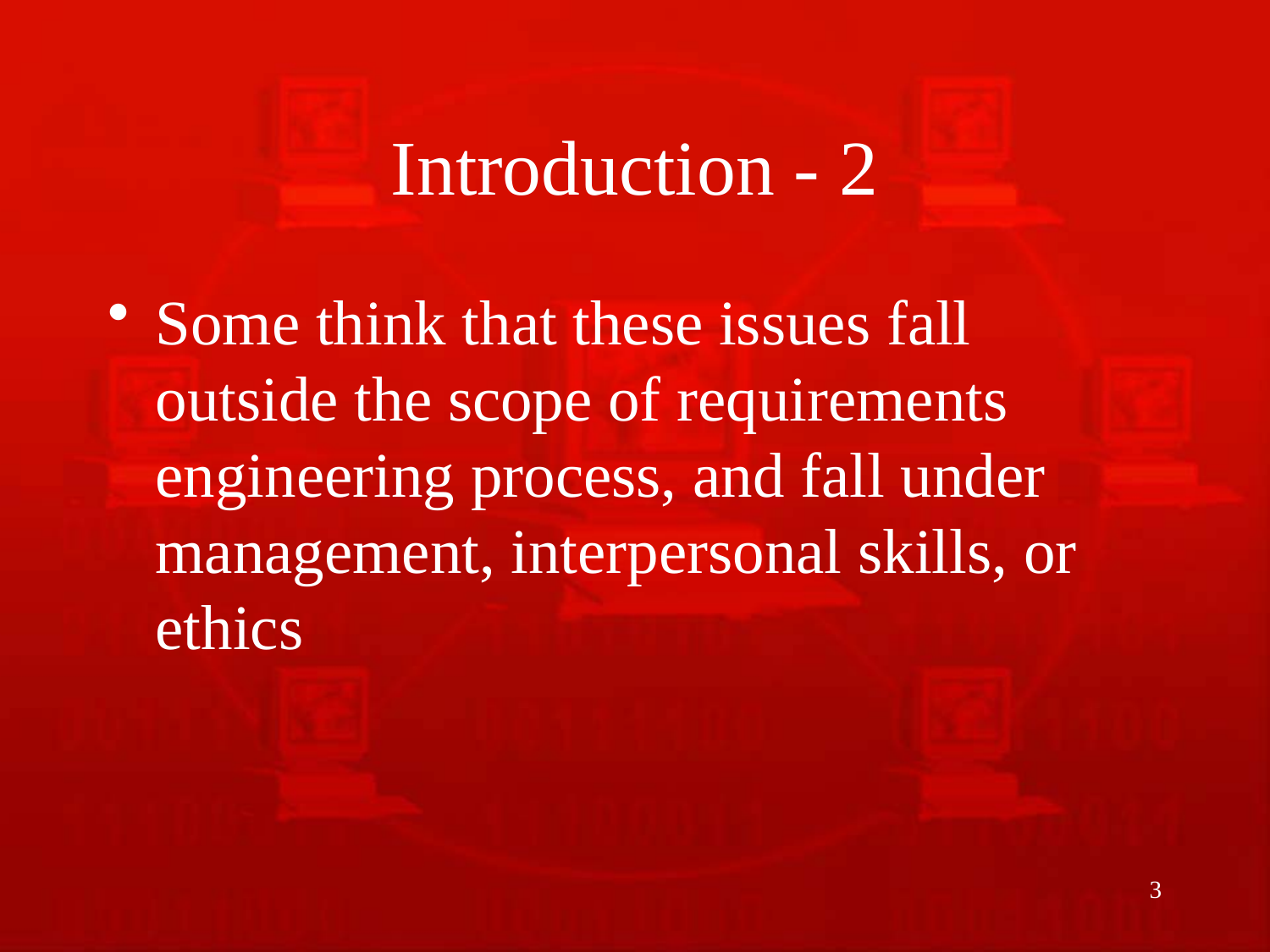

# Introduction - 2
Some think that these issues fall outside the scope of requirements engineering process, and fall under management, interpersonal skills, or ethics
3